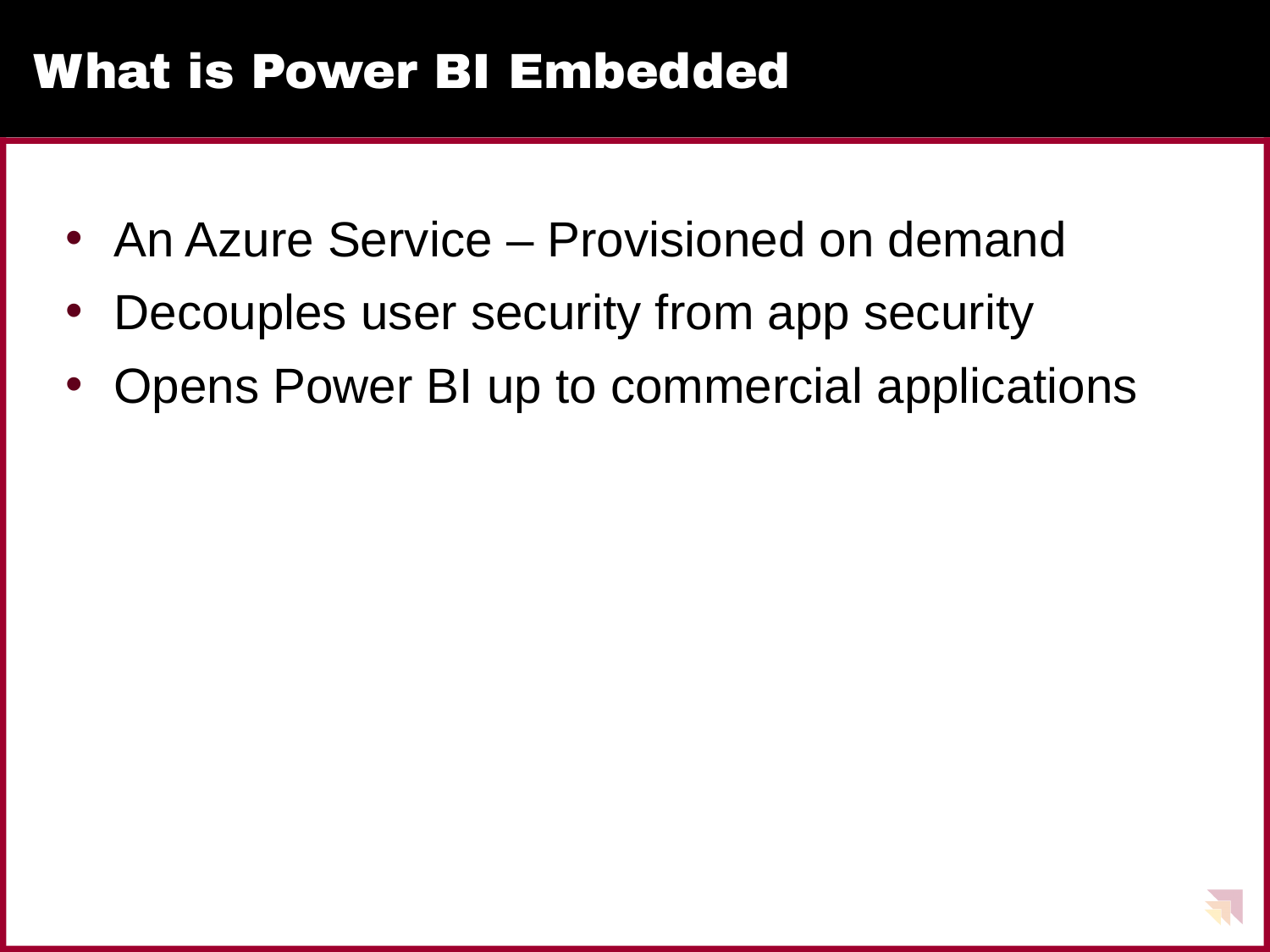

# What is Power BI Embedded
An Azure Service – Provisioned on demand
Decouples user security from app security
Opens Power BI up to commercial applications